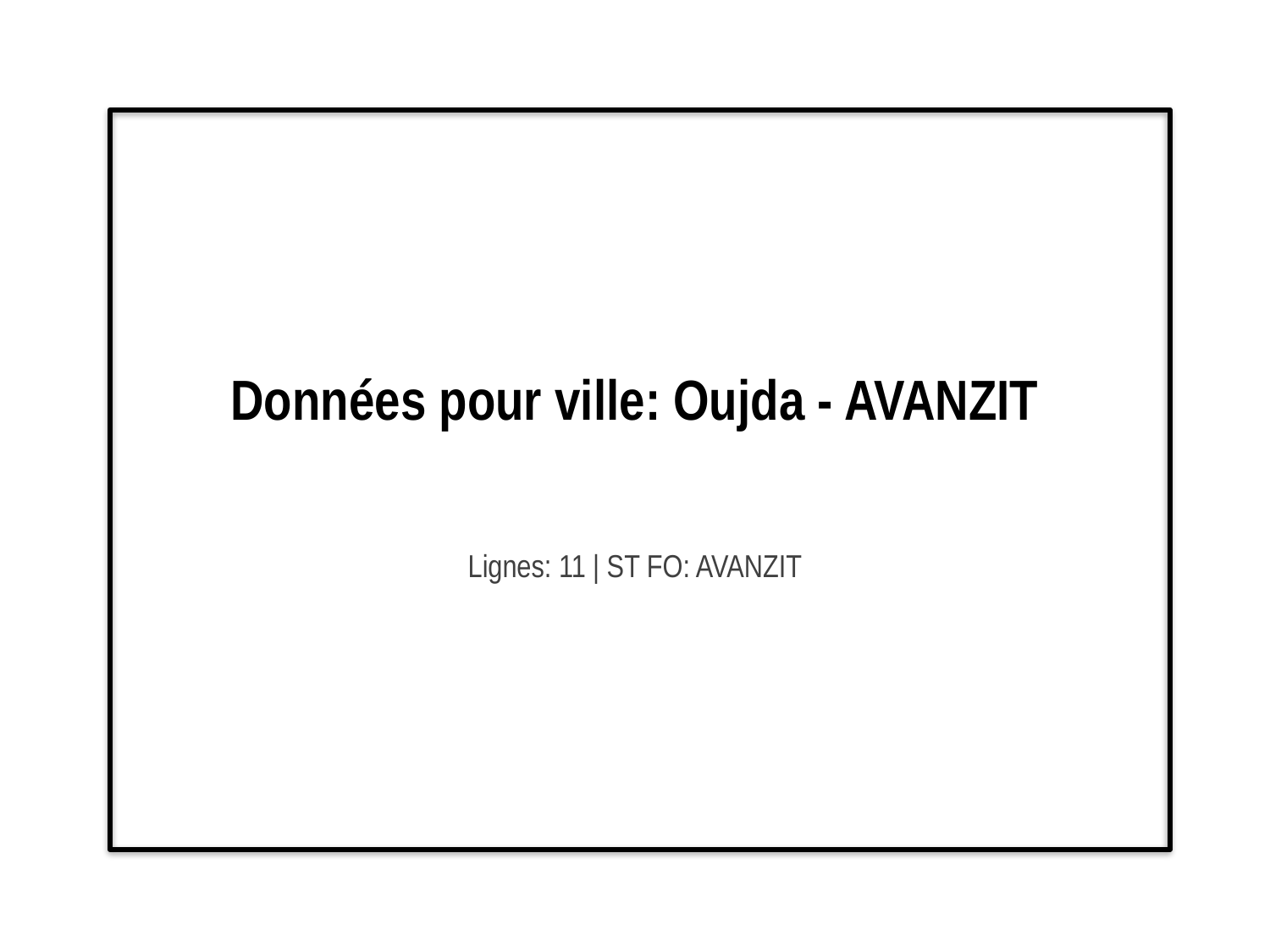

# Données pour ville: Oujda - AVANZIT
Lignes: 11 | ST FO: AVANZIT